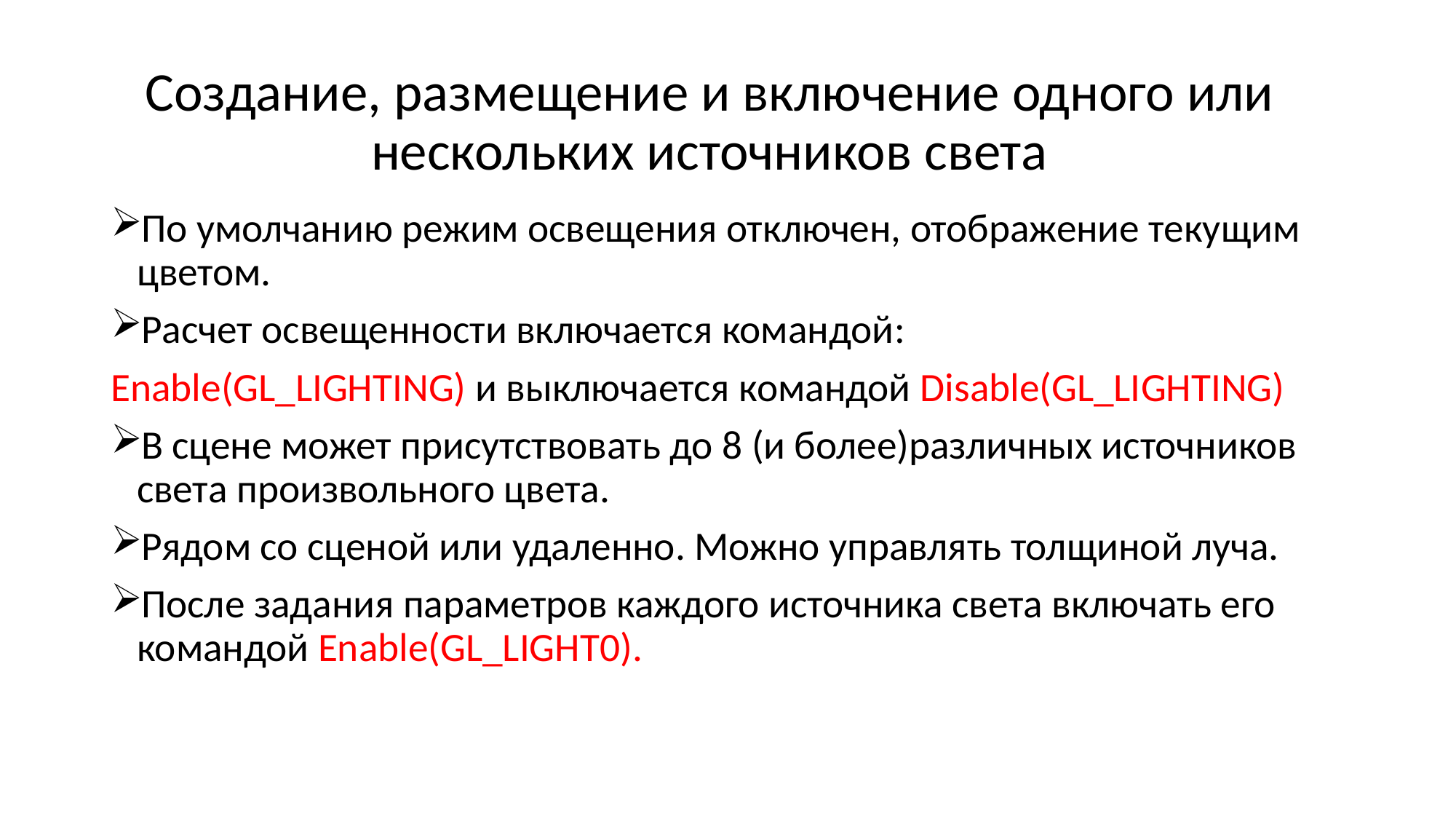

# Создание, размещение и включение одного или нескольких источников света
По умолчанию режим освещения отключен, отображение текущим цветом.
Расчет освещенности включается командой:
Enable(GL_LIGHTING) и выключается командой Disable(GL_LIGHTING)
В сцене может присутствовать до 8 (и более)различных источников света произвольного цвета.
Рядом со сценой или удаленно. Можно управлять толщиной луча.
После задания параметров каждого источника света включать его командой Enable(GL_LIGHT0).